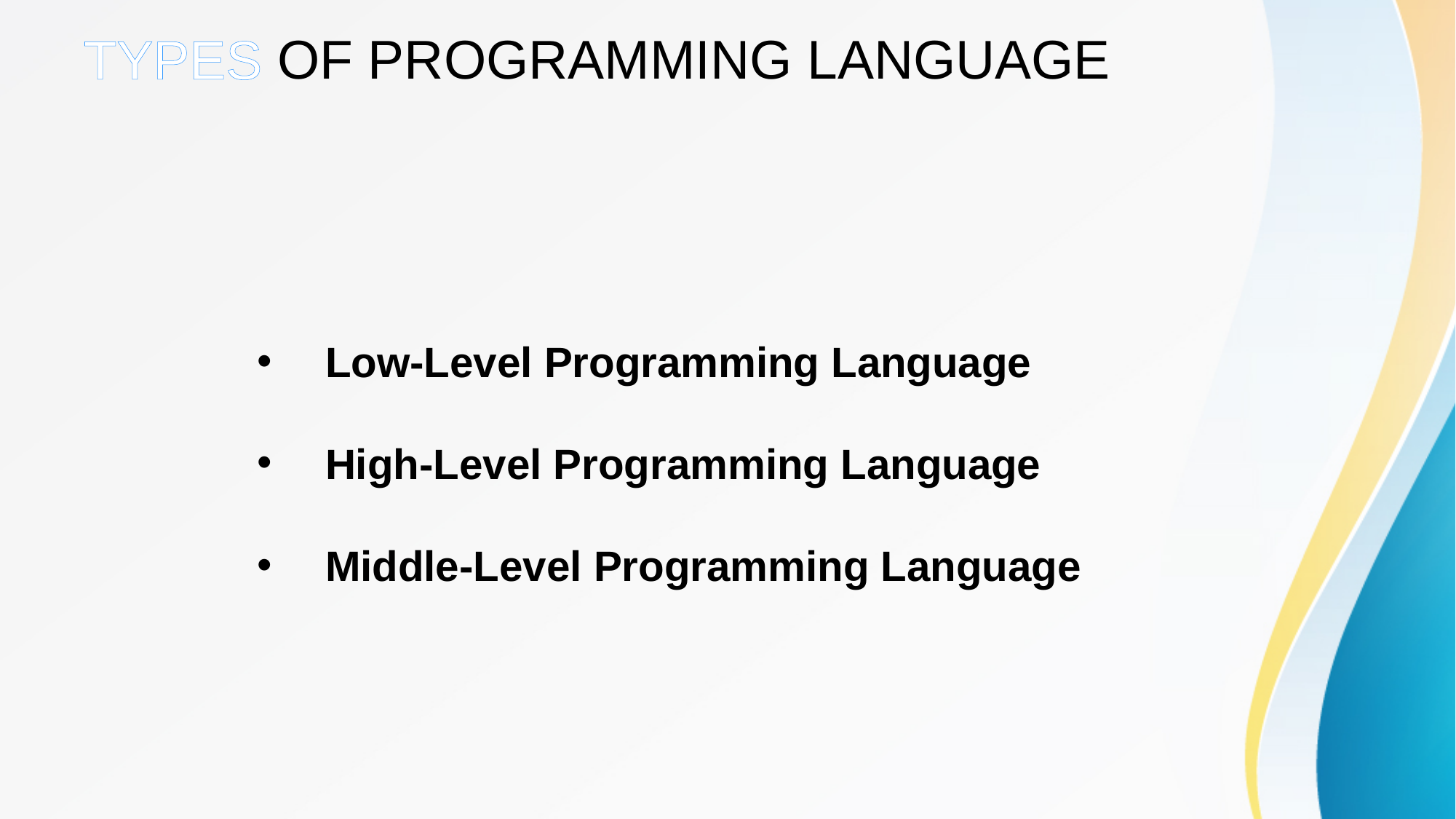

# TYPES OF PROGRAMMING LANGUAGE

Low-Level Programming Language
High-Level Programming Language
Middle-Level Programming Language